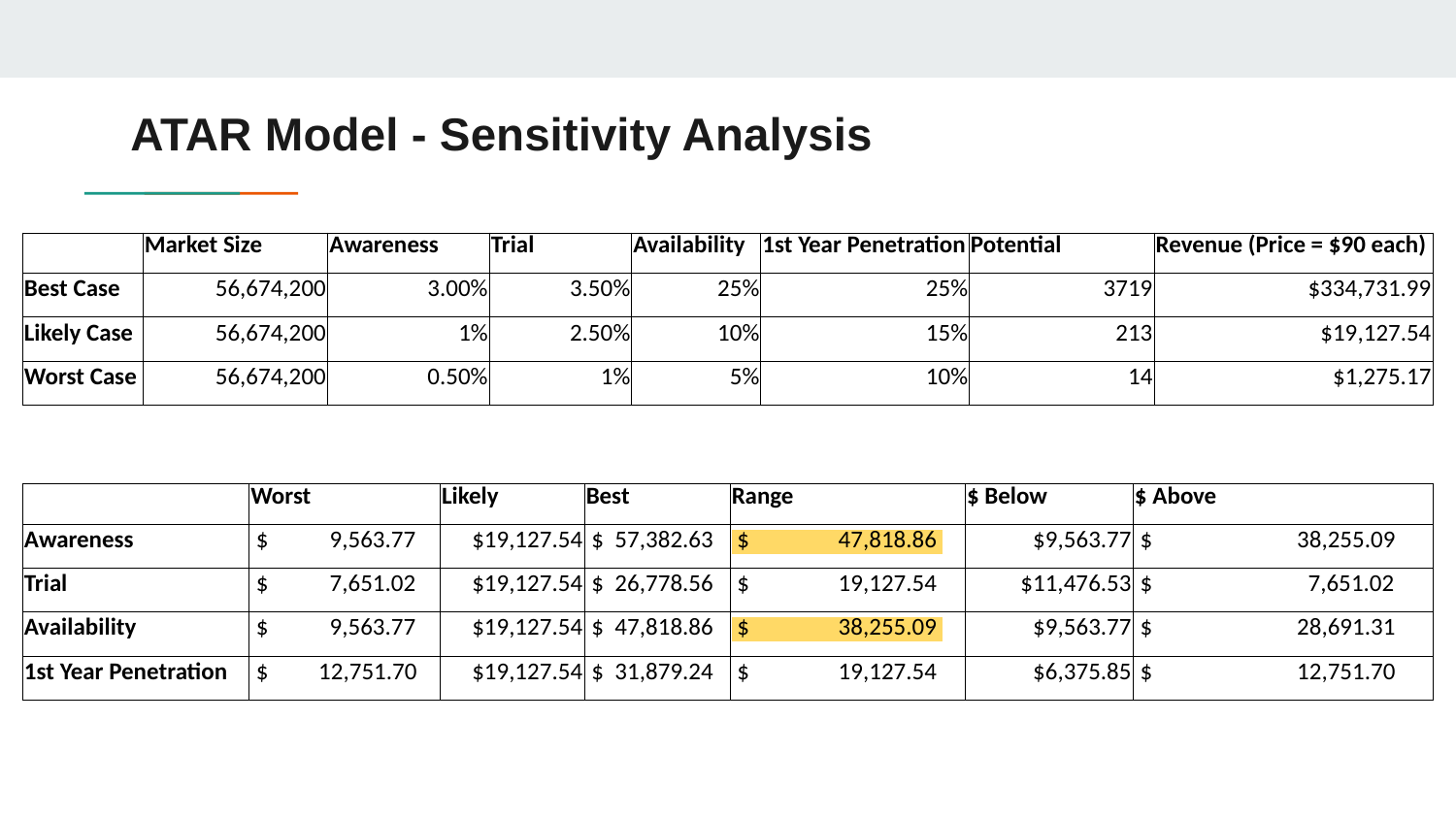

# ATAR Model - Sensitivity Analysis
|  | Market Size | Awareness | Trial | Availability | 1st Year Penetration | Potential | Revenue (Price = $90 each) |
| --- | --- | --- | --- | --- | --- | --- | --- |
| Best Case | 56,674,200 | 3.00% | 3.50% | 25% | 25% | 3719 | $334,731.99 |
| Likely Case | 56,674,200 | 1% | 2.50% | 10% | 15% | 213 | $19,127.54 |
| Worst Case | 56,674,200 | 0.50% | 1% | 5% | 10% | 14 | $1,275.17 |
|  | Worst | Likely | Best | Range | $ Below | $ Above |
| --- | --- | --- | --- | --- | --- | --- |
| Awareness | $ 9,563.77 | $19,127.54 | $ 57,382.63 | $ 47,818.86 | $9,563.77 | $ 38,255.09 |
| Trial | $ 7,651.02 | $19,127.54 | $ 26,778.56 | $ 19,127.54 | $11,476.53 | $ 7,651.02 |
| Availability | $ 9,563.77 | $19,127.54 | $ 47,818.86 | $ 38,255.09 | $9,563.77 | $ 28,691.31 |
| 1st Year Penetration | $ 12,751.70 | $19,127.54 | $ 31,879.24 | $ 19,127.54 | $6,375.85 | $ 12,751.70 |